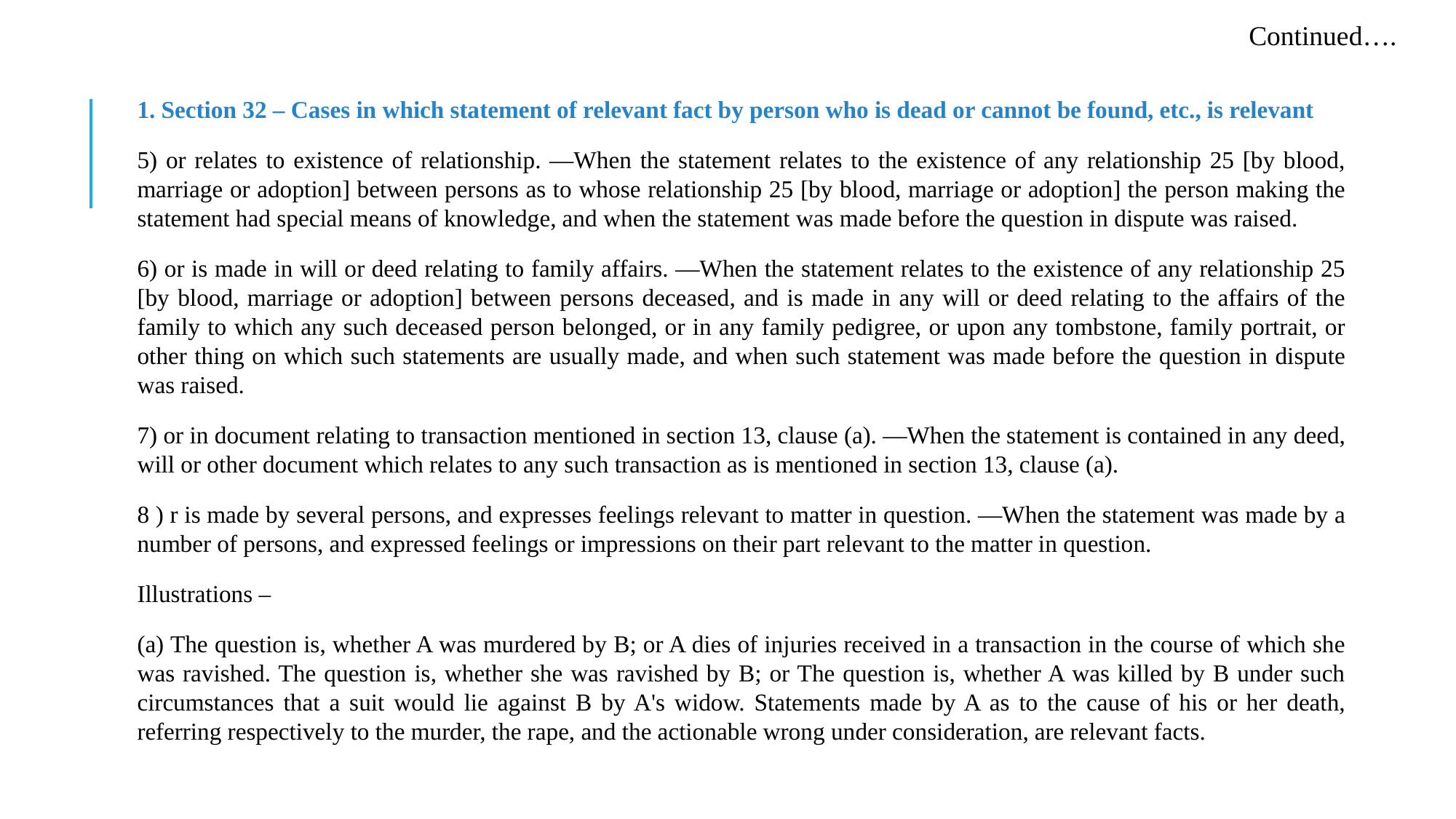

Continued….
1. Section 32 – Cases in which statement of relevant fact by person who is dead or cannot be found, etc., is relevant
5) or relates to existence of relationship. —When the statement relates to the existence of any relationship 25 [by blood, marriage or adoption] between persons as to whose relationship 25 [by blood, marriage or adoption] the person making the statement had special means of knowledge, and when the statement was made before the question in dispute was raised.
6) or is made in will or deed relating to family affairs. —When the statement relates to the existence of any relationship 25 [by blood, marriage or adoption] between persons deceased, and is made in any will or deed relating to the affairs of the family to which any such deceased person belonged, or in any family pedigree, or upon any tombstone, family portrait, or other thing on which such statements are usually made, and when such statement was made before the question in dispute was raised.
7) or in document relating to transaction mentioned in section 13, clause (a). —When the statement is contained in any deed, will or other document which relates to any such transaction as is mentioned in section 13, clause (a).
8 ) r is made by several persons, and expresses feelings relevant to matter in question. —When the statement was made by a number of persons, and expressed feelings or impressions on their part relevant to the matter in question.
Illustrations –
(a) The question is, whether A was murdered by B; or A dies of injuries received in a transaction in the course of which she was ravished. The question is, whether she was ravished by B; or The question is, whether A was killed by B under such circumstances that a suit would lie against B by A's widow. Statements made by A as to the cause of his or her death, referring respectively to the murder, the rape, and the actionable wrong under consideration, are relevant facts.